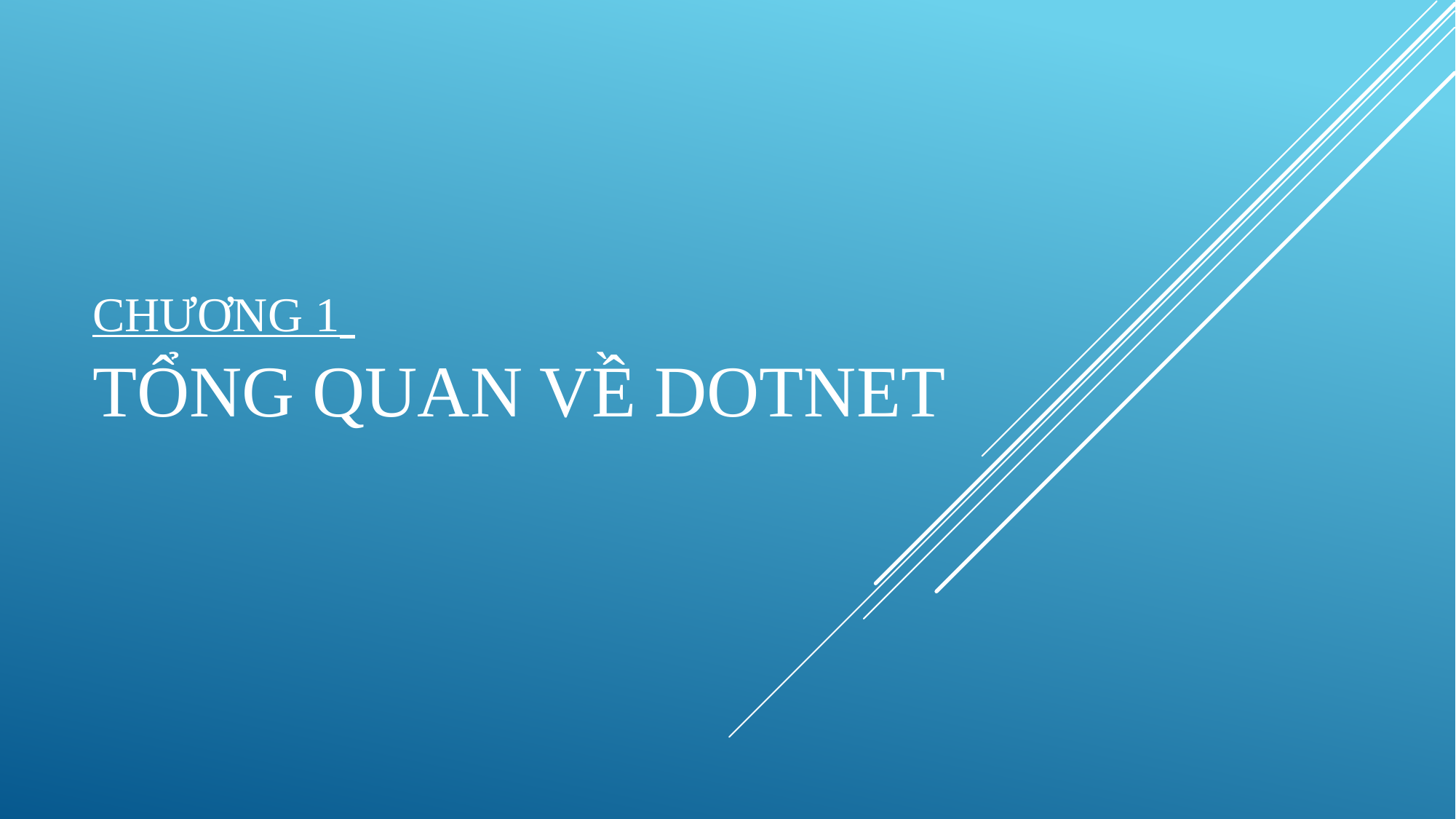

# CHƯƠNG 1 TỔNG QUAN VỀ DOTNET